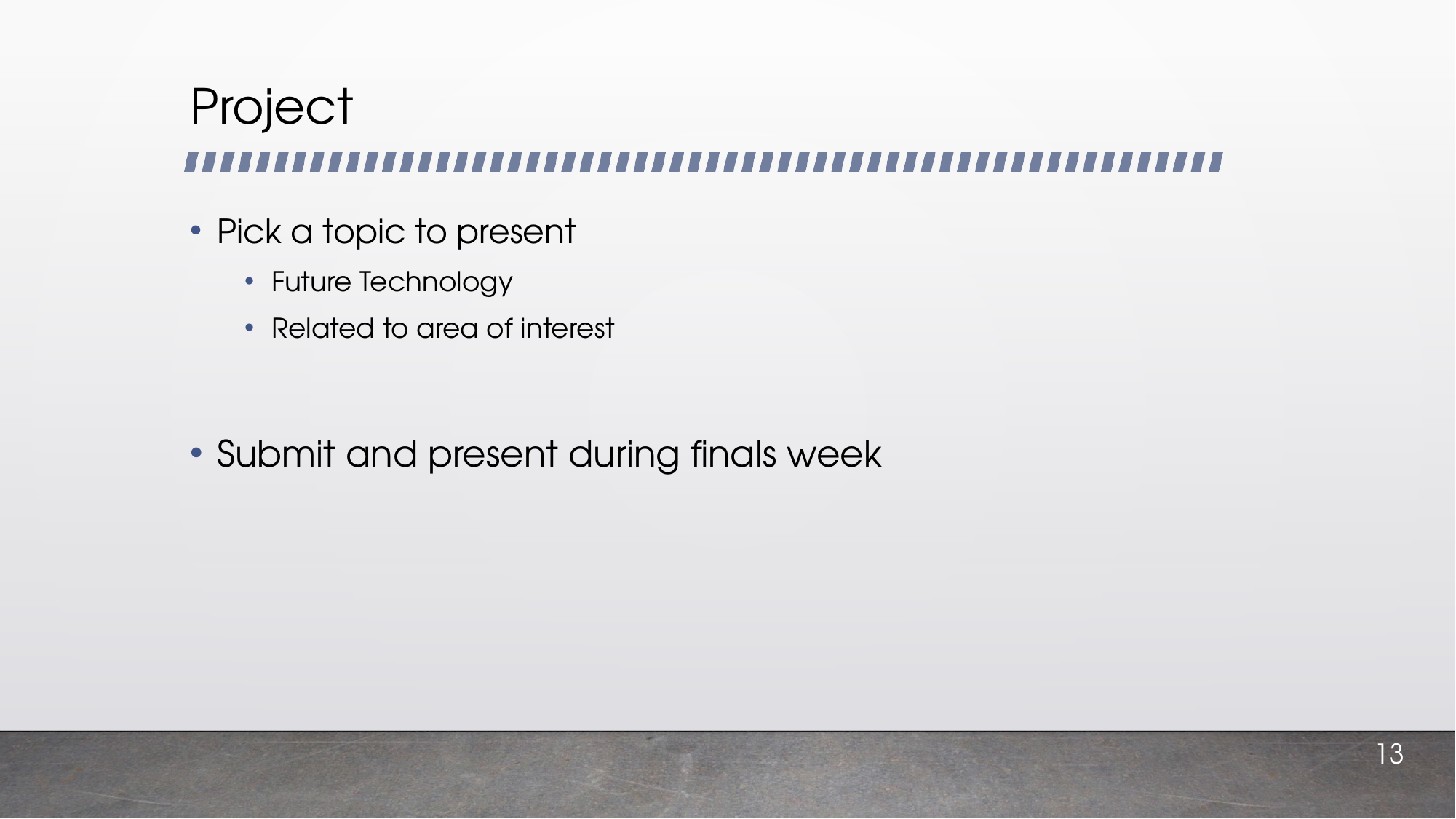

# Project
Pick a topic to present
Future Technology
Related to area of interest

Submit and present during finals week